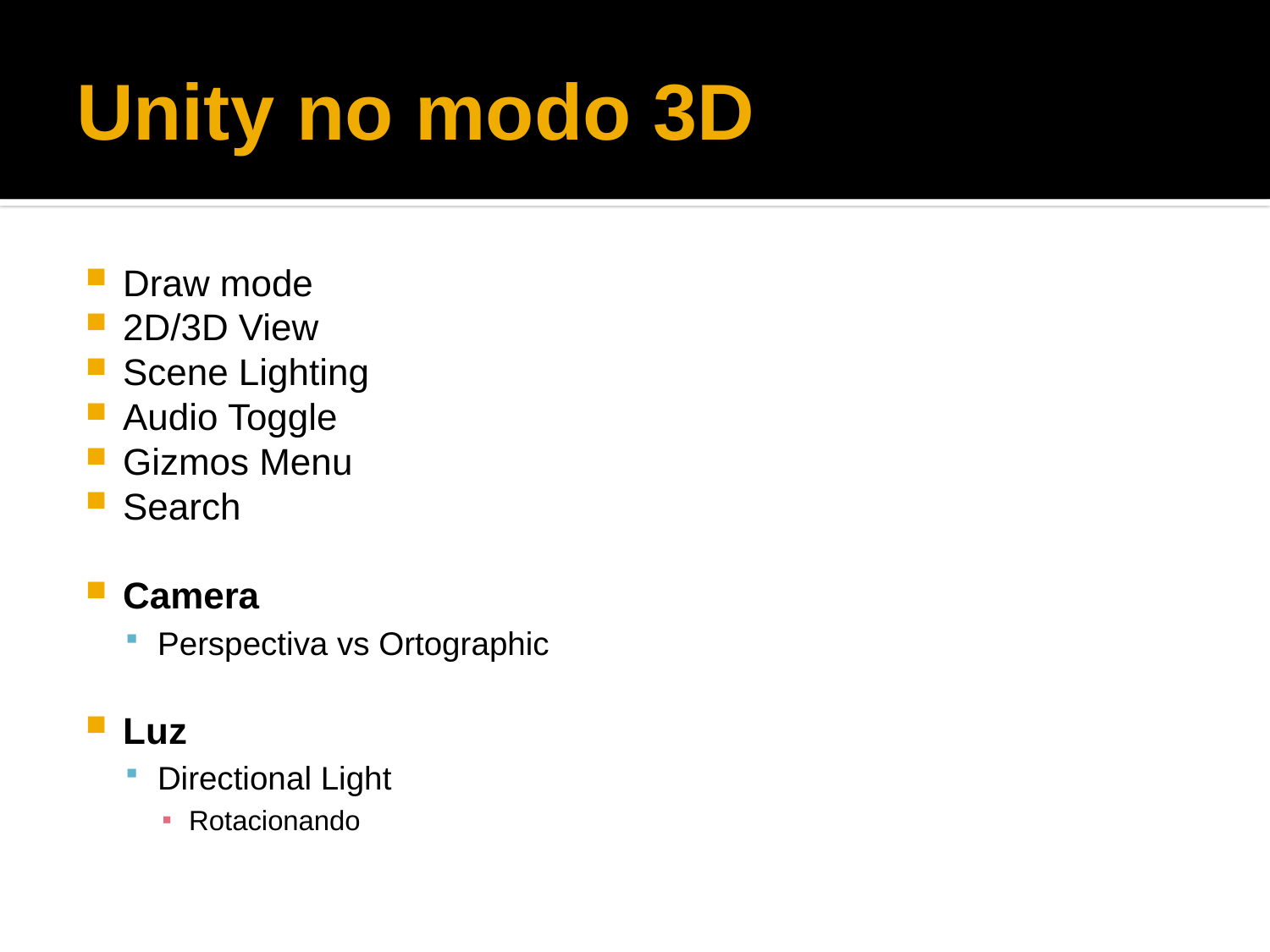

# Unity no modo 3D
Draw mode
2D/3D View
Scene Lighting
Audio Toggle
Gizmos Menu
Search

Camera
Perspectiva vs Ortographic

Luz
Directional Light
Rotacionando